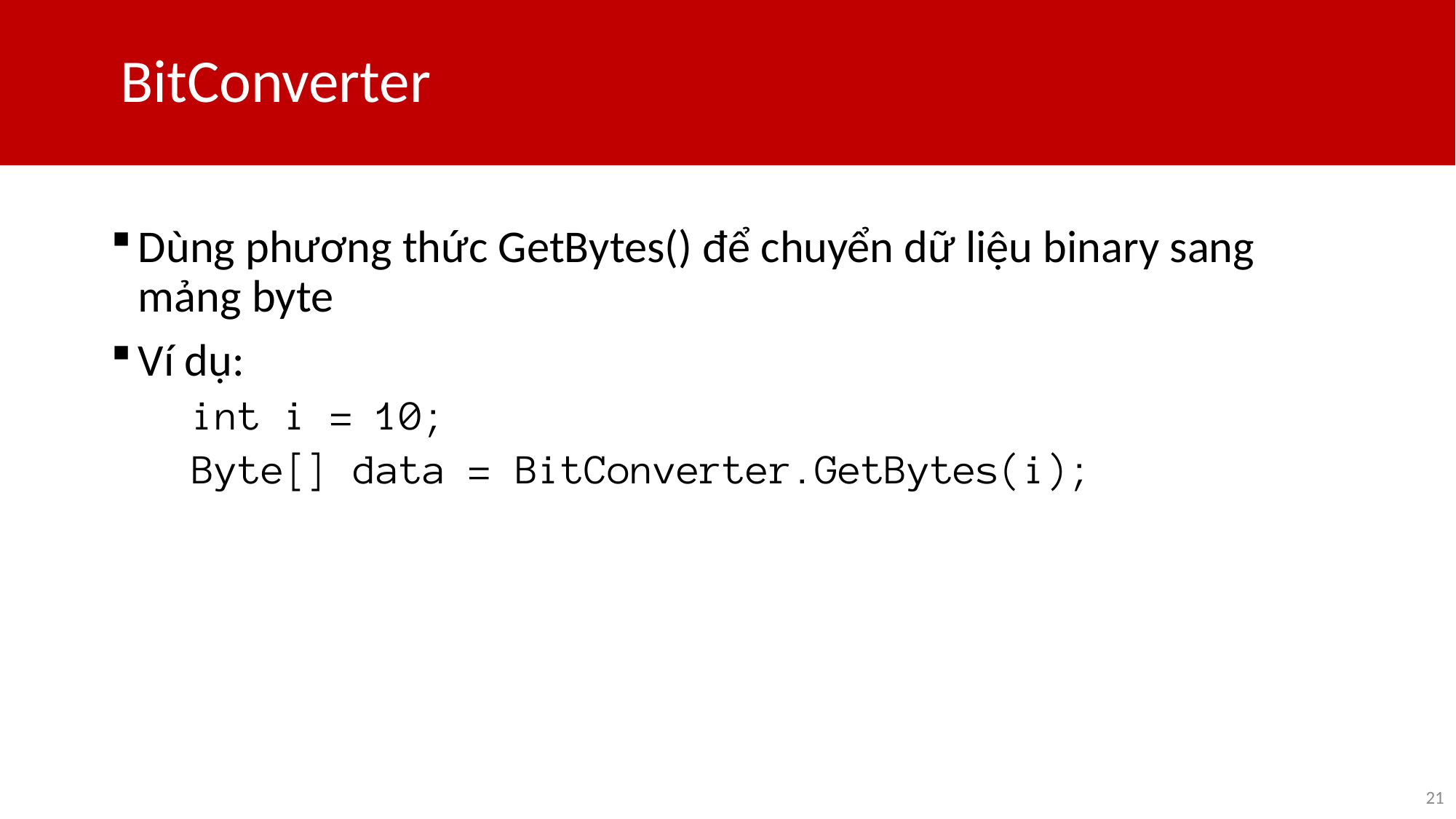

# BitConverter
Dùng phương thức GetBytes() để chuyển dữ liệu binary sang mảng byte
Ví dụ:
int i = 10;
Byte[] data = BitConverter.GetBytes(i);
21